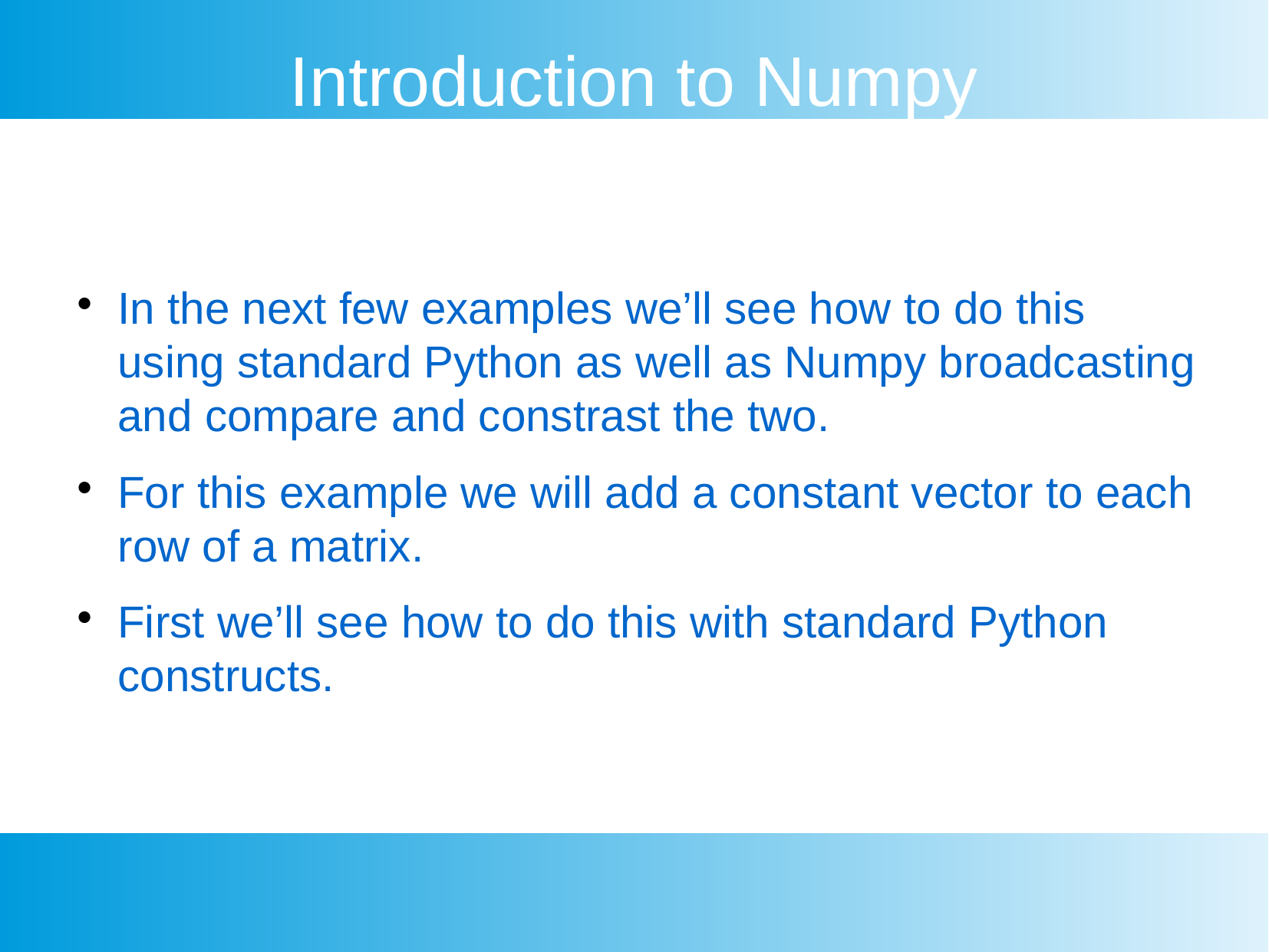

Introduction to Numpy

In the next few examples we’ll see how to do this using standard Python as well as Numpy broadcasting and compare and constrast the two.
For this example we will add a constant vector to each row of a matrix.
First we’ll see how to do this with standard Python constructs.